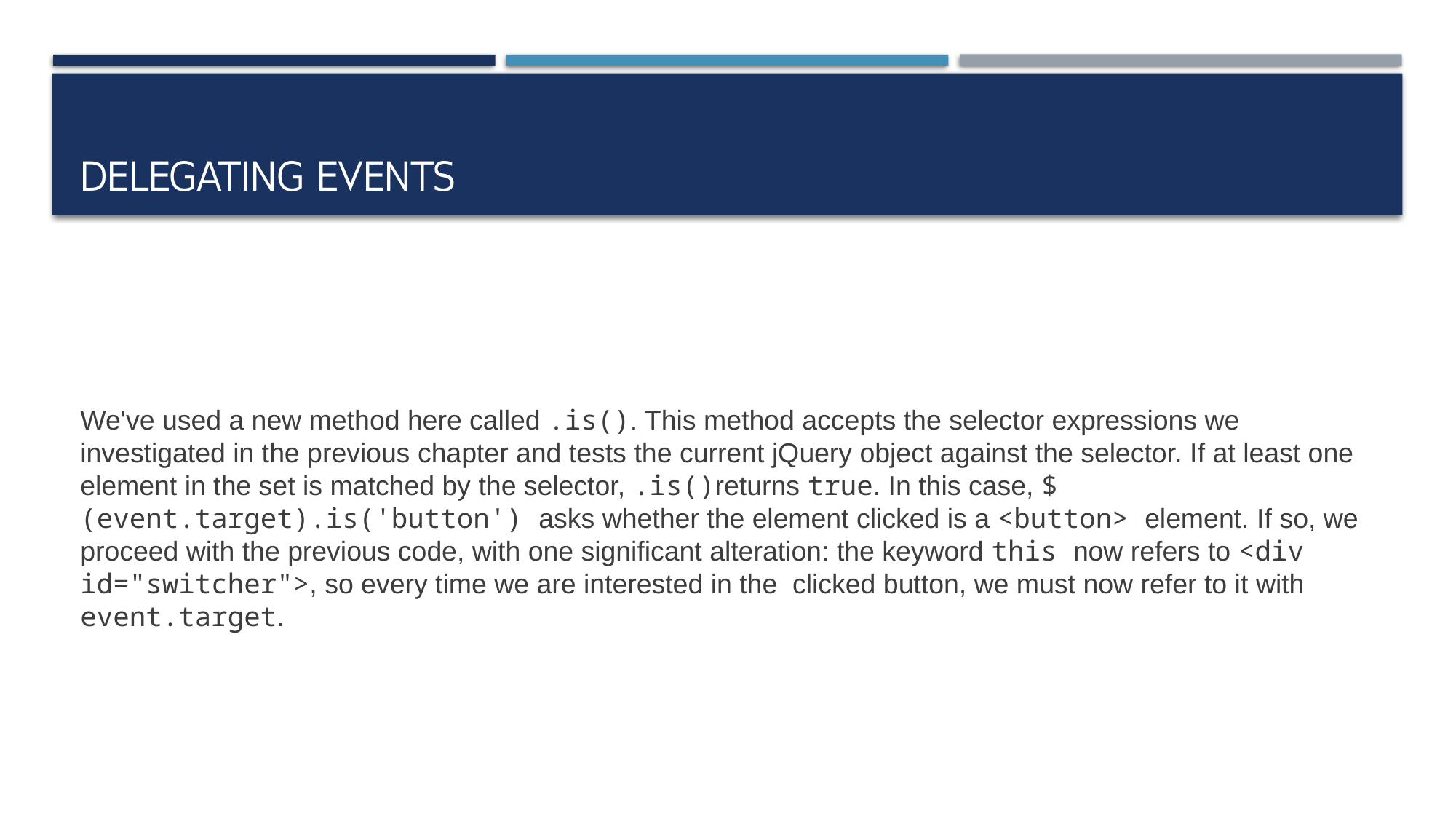

# Delegating events
We've used a new method here called .is(). This method accepts the selector expressions we investigated in the previous chapter and tests the current jQuery object against the selector. If at least one element in the set is matched by the selector, .is()returns true. In this case, $(event.target).is('button') asks whether the element clicked is a <button> element. If so, we proceed with the previous code, with one significant alteration: the keyword this now refers to <div id="switcher">, so every time we are interested in the  clicked button, we must now refer to it with event.target.